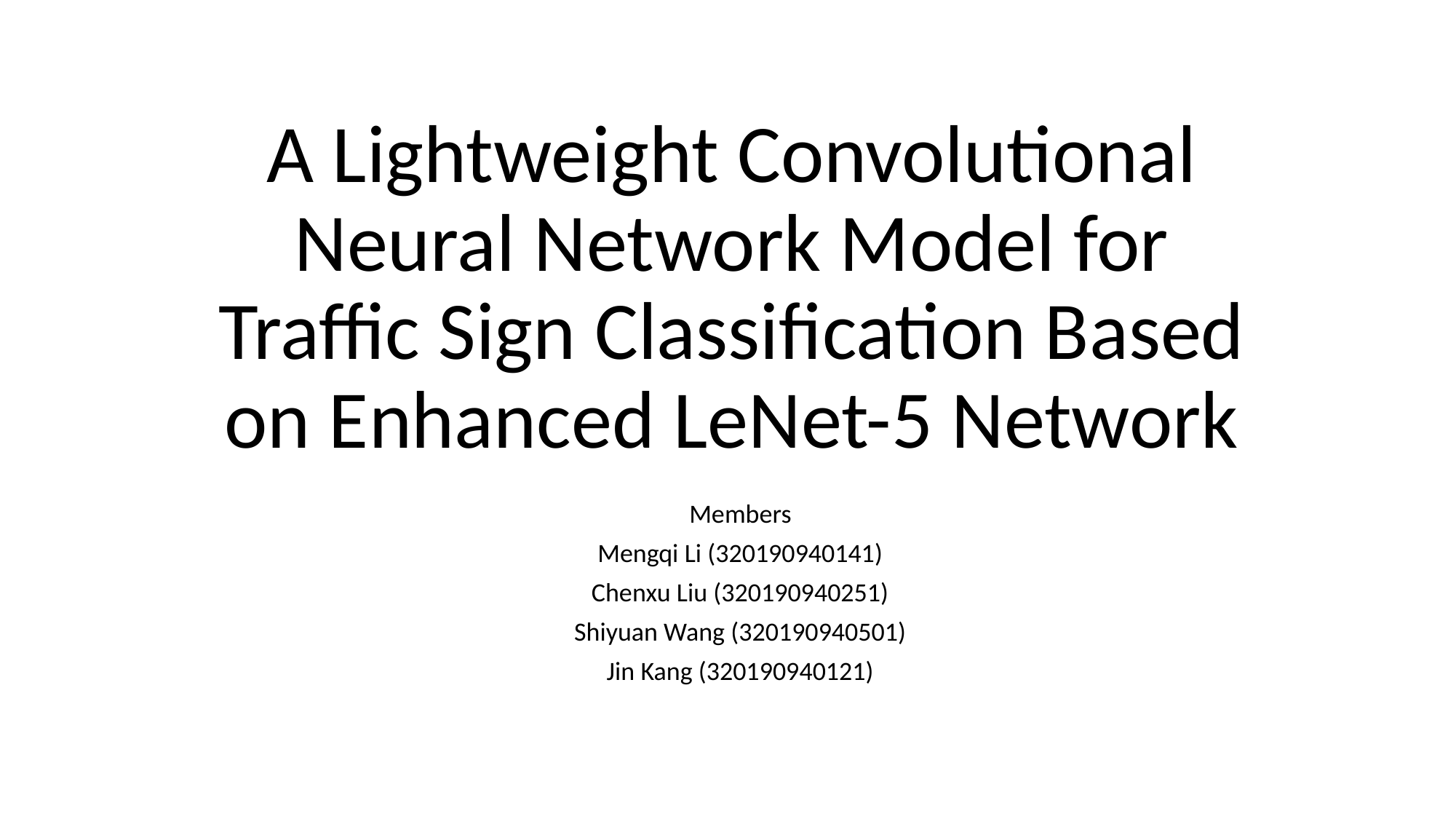

A Lightweight Convolutional Neural Network Model for Traffic Sign Classification Based on Enhanced LeNet-5 Network
Members
Mengqi Li (320190940141)
Chenxu Liu (320190940251)
Shiyuan Wang (320190940501)
Jin Kang (320190940121)